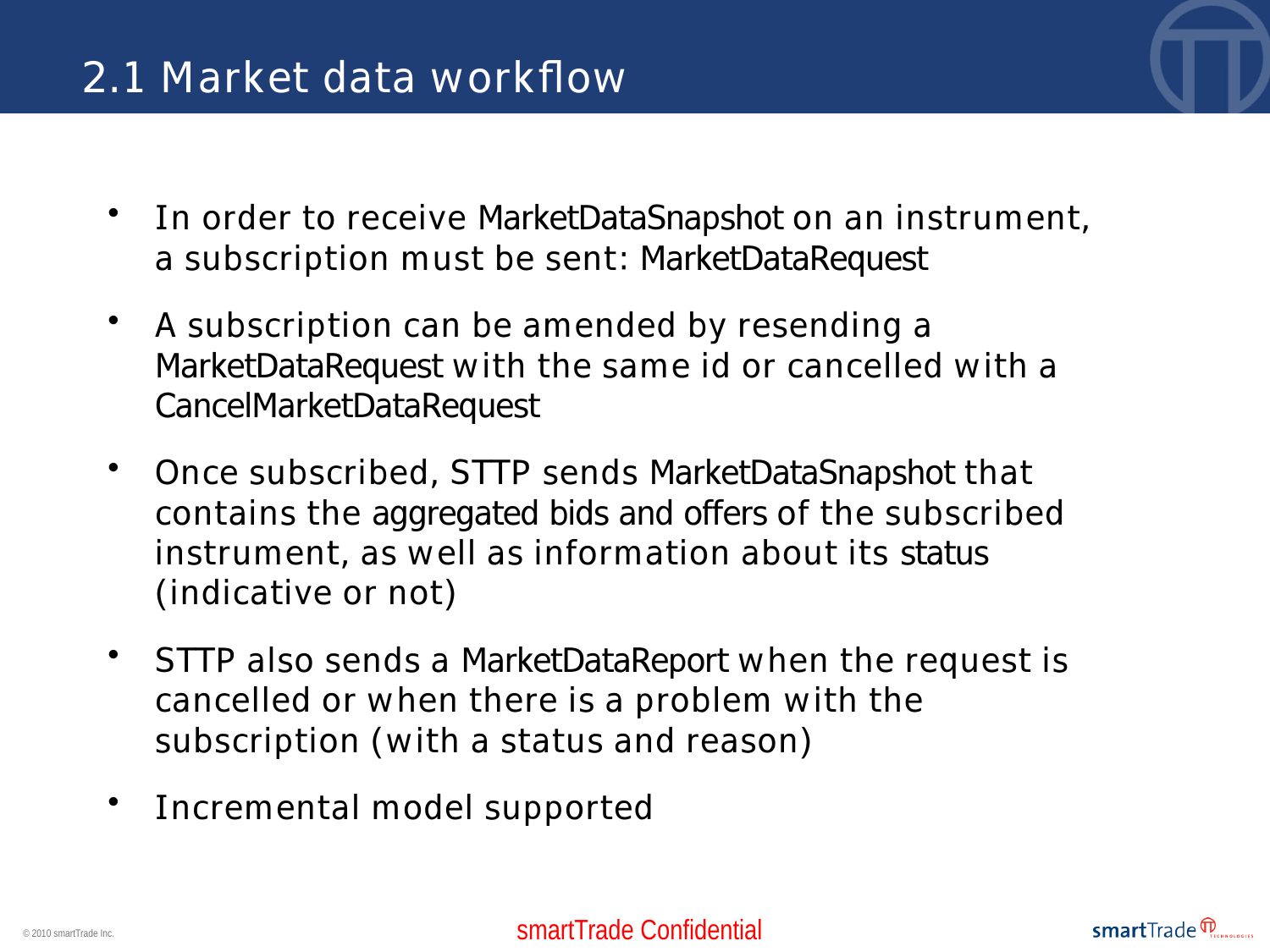

2.1 Market data workflow

In order to receive MarketDataSnapshot on an instrument, a subscription must be sent: MarketDataRequest
A subscription can be amended by resending a MarketDataRequest with the same id or cancelled with a CancelMarketDataRequest
Once subscribed, STTP sends MarketDataSnapshot that contains the aggregated bids and offers of the subscribed instrument, as well as information about its status (indicative or not)
STTP also sends a MarketDataReport when the request is cancelled or when there is a problem with the subscription (with a status and reason)
Incremental model supported